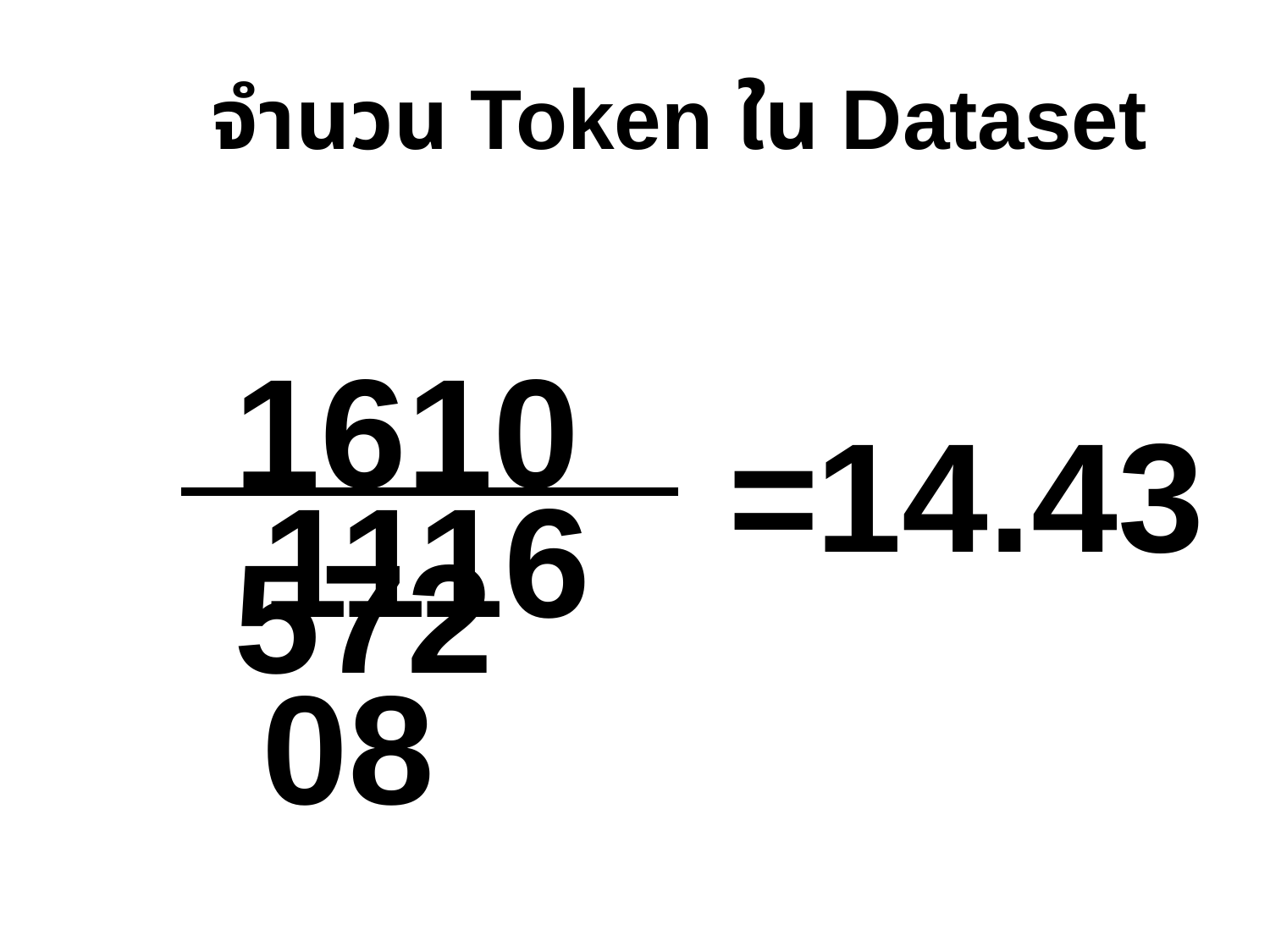

จำนวน Token ใน Dataset
1610572
=
14.43
111608